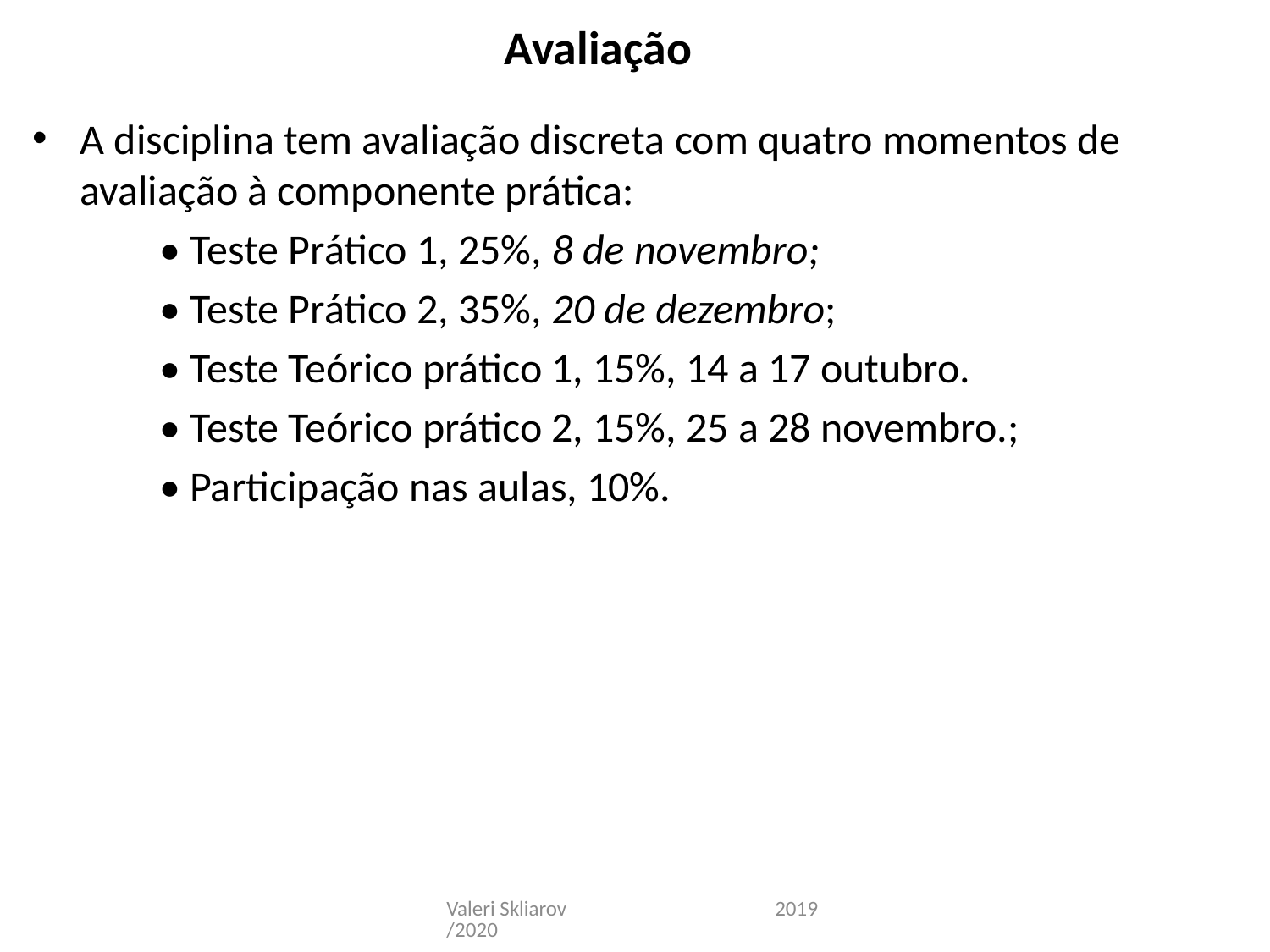

Avaliação
A disciplina tem avaliação discreta com quatro momentos de avaliação à componente prática:
	• Teste Prático 1, 25%, 8 de novembro;
	• Teste Prático 2, 35%, 20 de dezembro;
	• Teste Teórico prático 1, 15%, 14 a 17 outubro.
	• Teste Teórico prático 2, 15%, 25 a 28 novembro.;
	• Participação nas aulas, 10%.
Valeri Skliarov                                           2019/2020